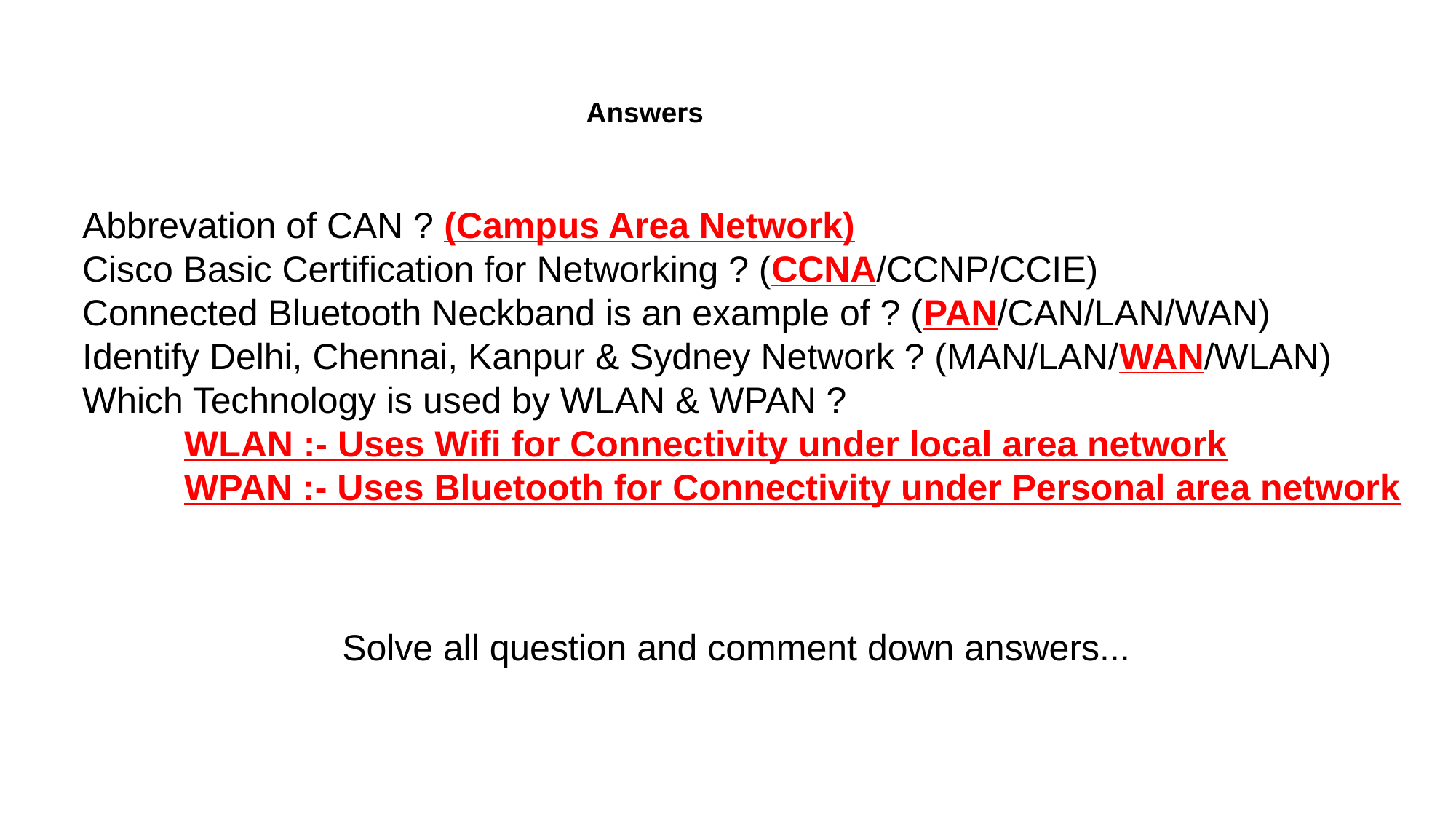

Answers
Abbrevation of CAN ? (Campus Area Network)
Cisco Basic Certification for Networking ? (CCNA/CCNP/CCIE)
Connected Bluetooth Neckband is an example of ? (PAN/CAN/LAN/WAN)
Identify Delhi, Chennai, Kanpur & Sydney Network ? (MAN/LAN/WAN/WLAN)
Which Technology is used by WLAN & WPAN ?
          WLAN :- Uses Wifi for Connectivity under local area network
          WPAN :- Uses Bluetooth for Connectivity under Personal area network
Solve all question and comment down answers...